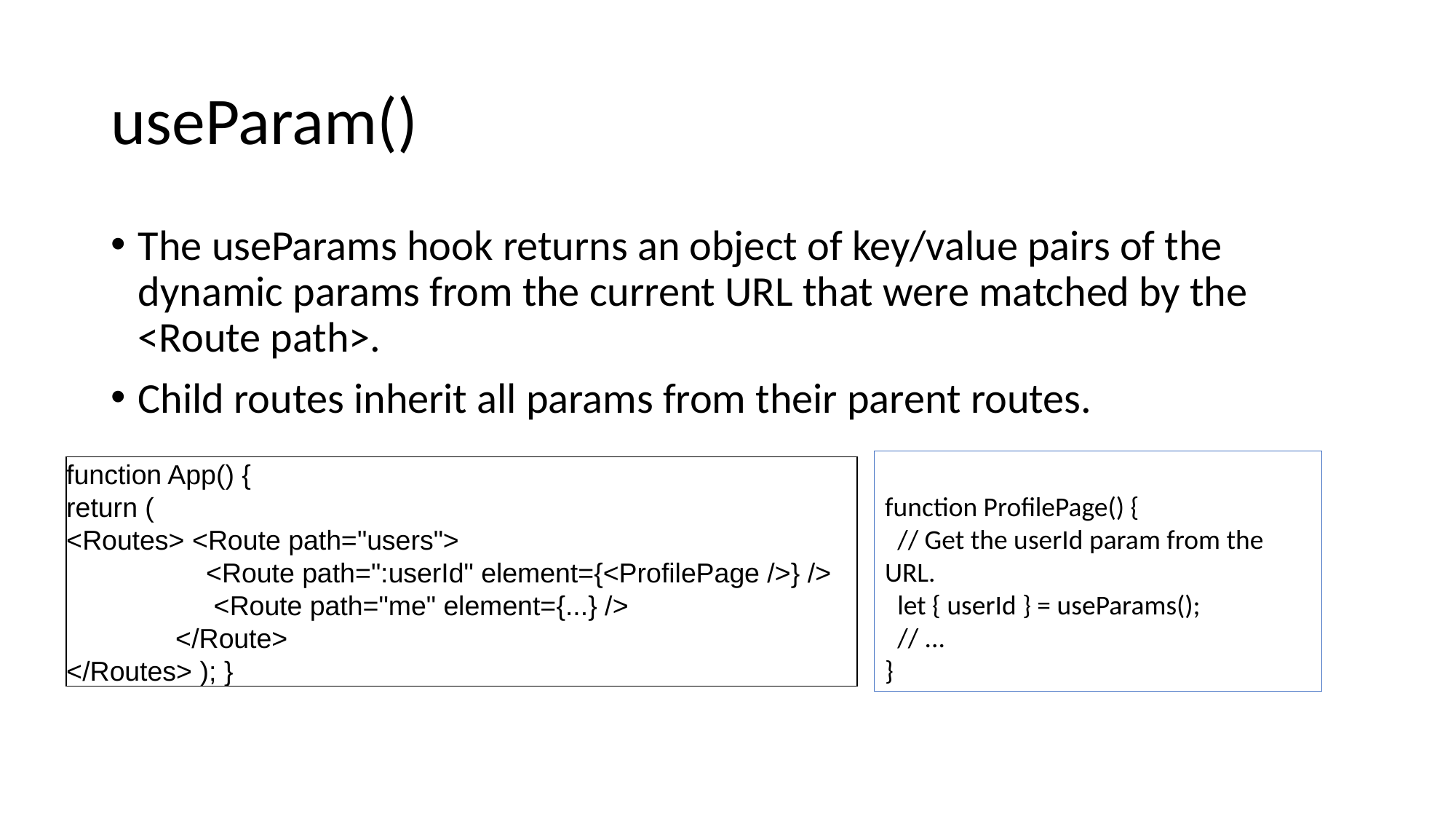

# useParam()
The useParams hook returns an object of key/value pairs of the dynamic params from the current URL that were matched by the <Route path>.
Child routes inherit all params from their parent routes.

function ProfilePage() {
  // Get the userId param from the URL.
  let { userId } = useParams();
  // ...
}
function App() {
return (
<Routes> <Route path="users">
	    <Route path=":userId" element={<ProfilePage />} />
 	     <Route path="me" element={...} />
	</Route>
</Routes> ); }